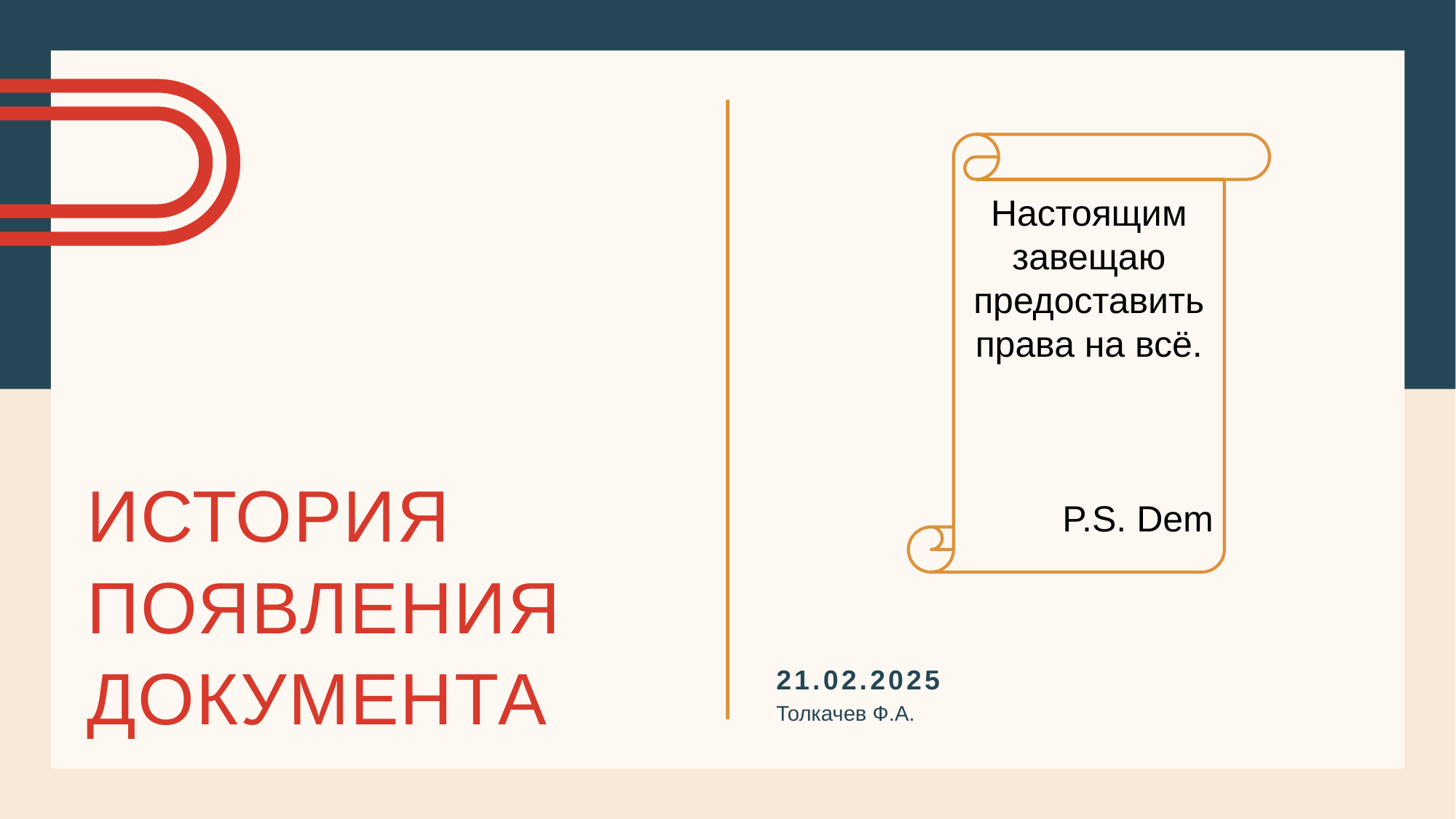

Настоящим завещаю предоставить права на всё.

P.S. Dem
# История появления документа
21.02.2025
Толкачев Ф.А.